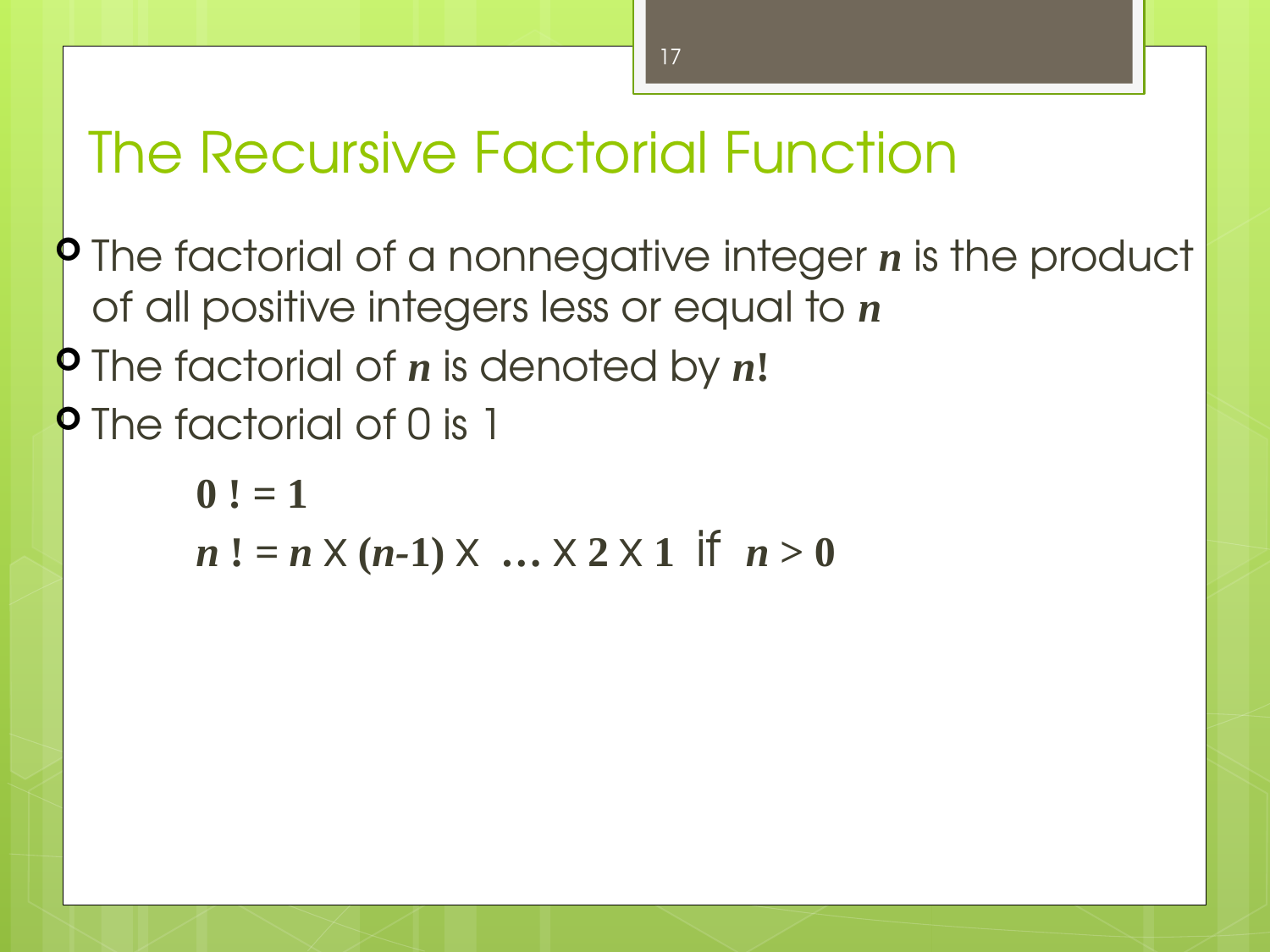

17
# The Recursive Factorial Function
The factorial of a nonnegative integer n is the product of all positive integers less or equal to n
The factorial of n is denoted by n!
The factorial of 0 is 1
           0 ! = 1
           n ! = n x (n-1) x  … x 2 x 1  if  n > 0